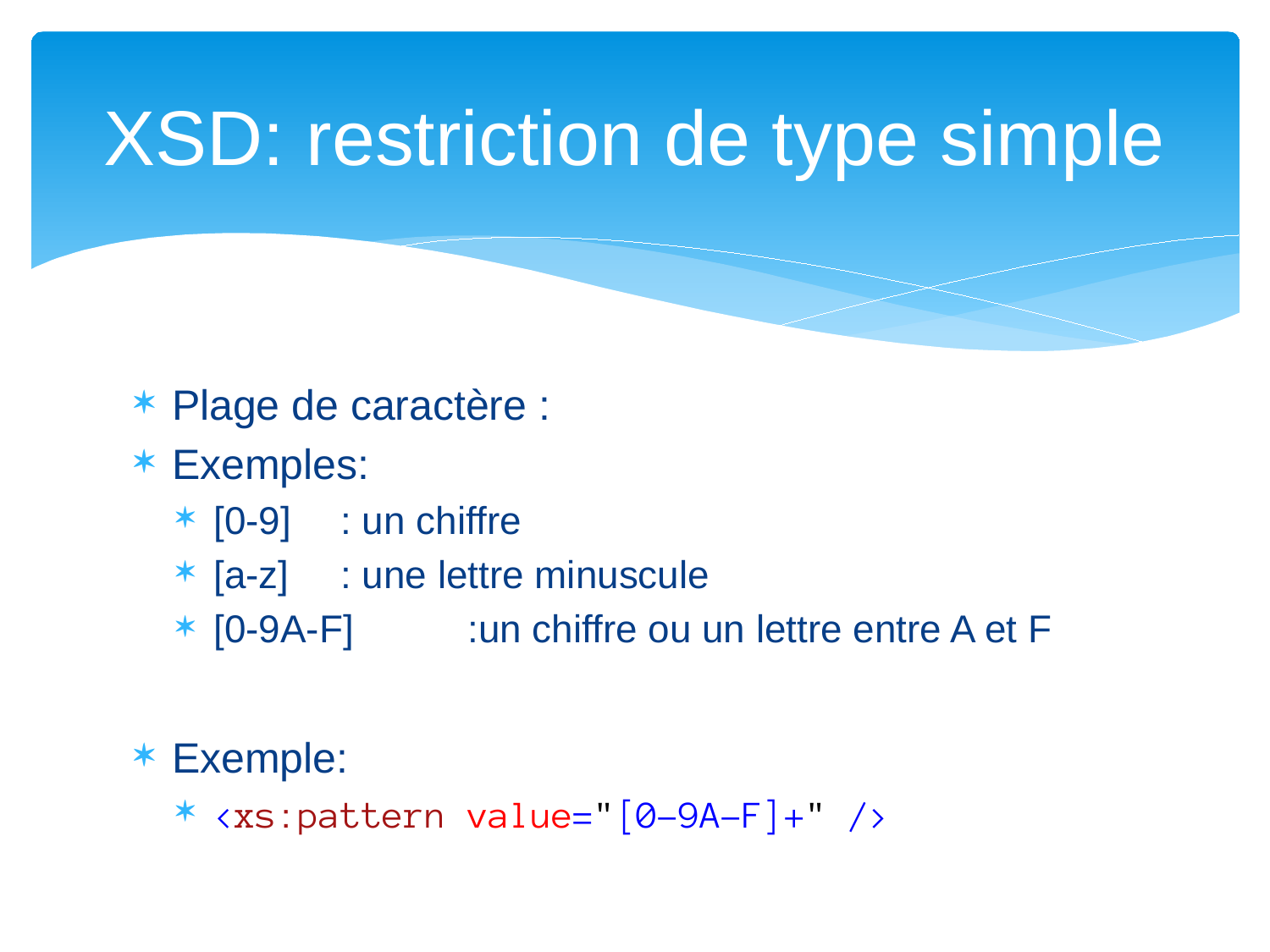

# XSD: restriction de type simple
Plage de caractère :
Exemples:
[0-9]	: un chiffre
[a-z]	: une lettre minuscule
[0-9A-F]	:un chiffre ou un lettre entre A et F

Exemple:
<xs:pattern value="[0-9A-F]+" />